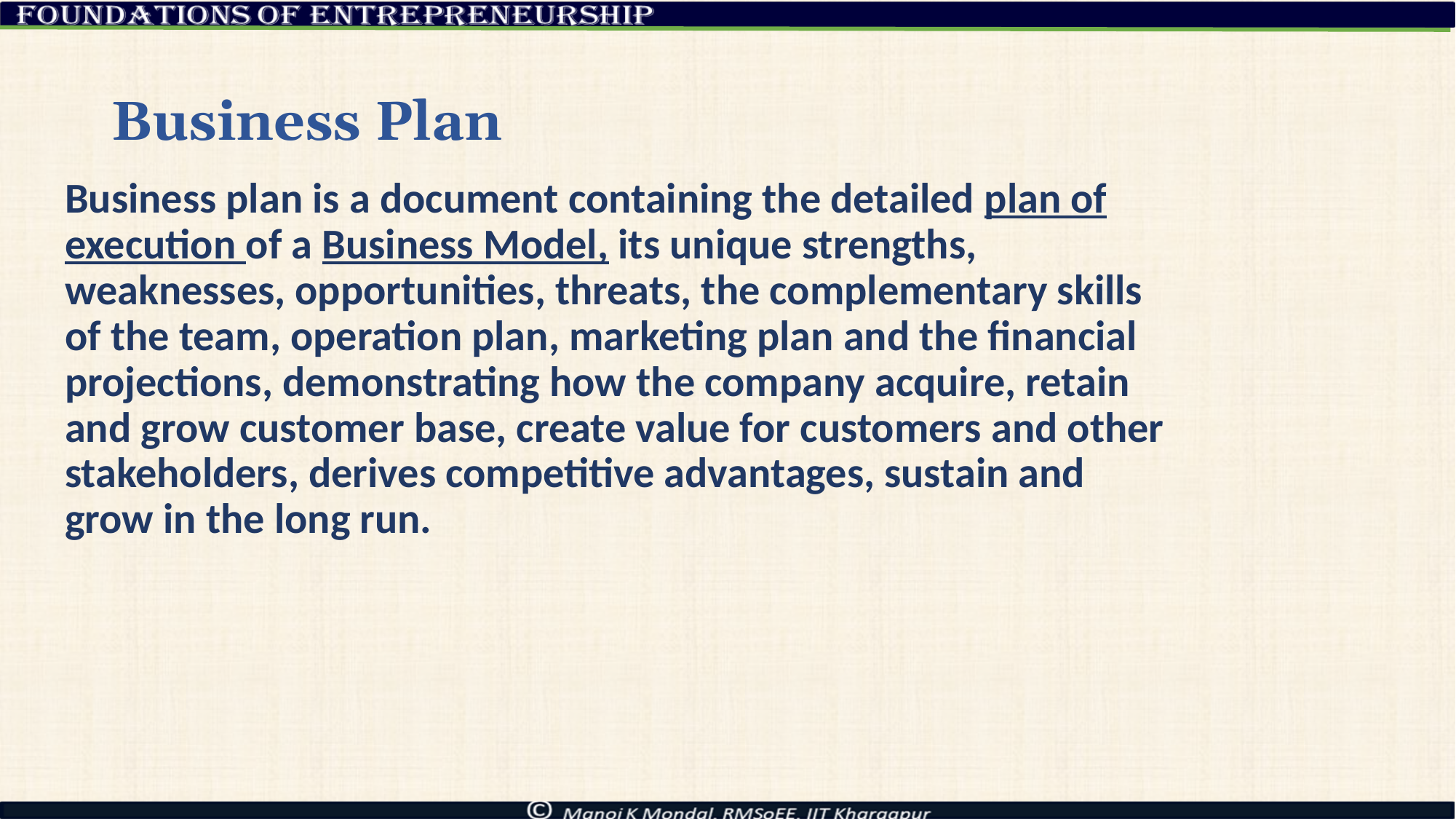

# Business Plan
Business plan is a document containing the detailed plan of execution of a Business Model, its unique strengths, weaknesses, opportunities, threats, the complementary skills of the team, operation plan, marketing plan and the financial projections, demonstrating how the company acquire, retain and grow customer base, create value for customers and other stakeholders, derives competitive advantages, sustain and grow in the long run.